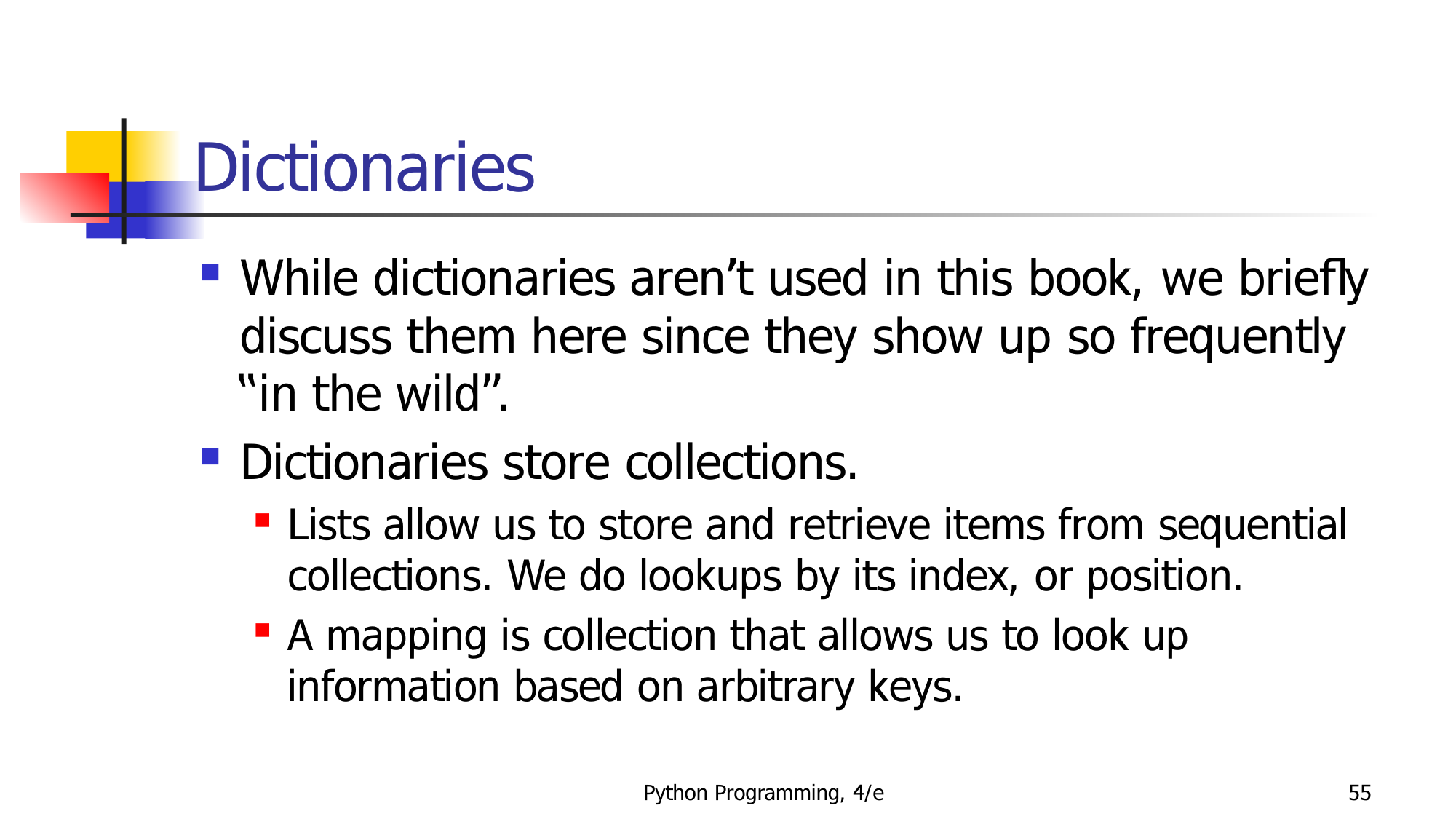

# Dictionaries
While dictionaries aren’t used in this book, we briefly discuss them here since they show up so frequently “in the wild”.
Dictionaries store collections.
Lists allow us to store and retrieve items from sequential collections. We do lookups by its index, or position.
A mapping is collection that allows us to look up information based on arbitrary keys.
Python Programming, 4/e
55